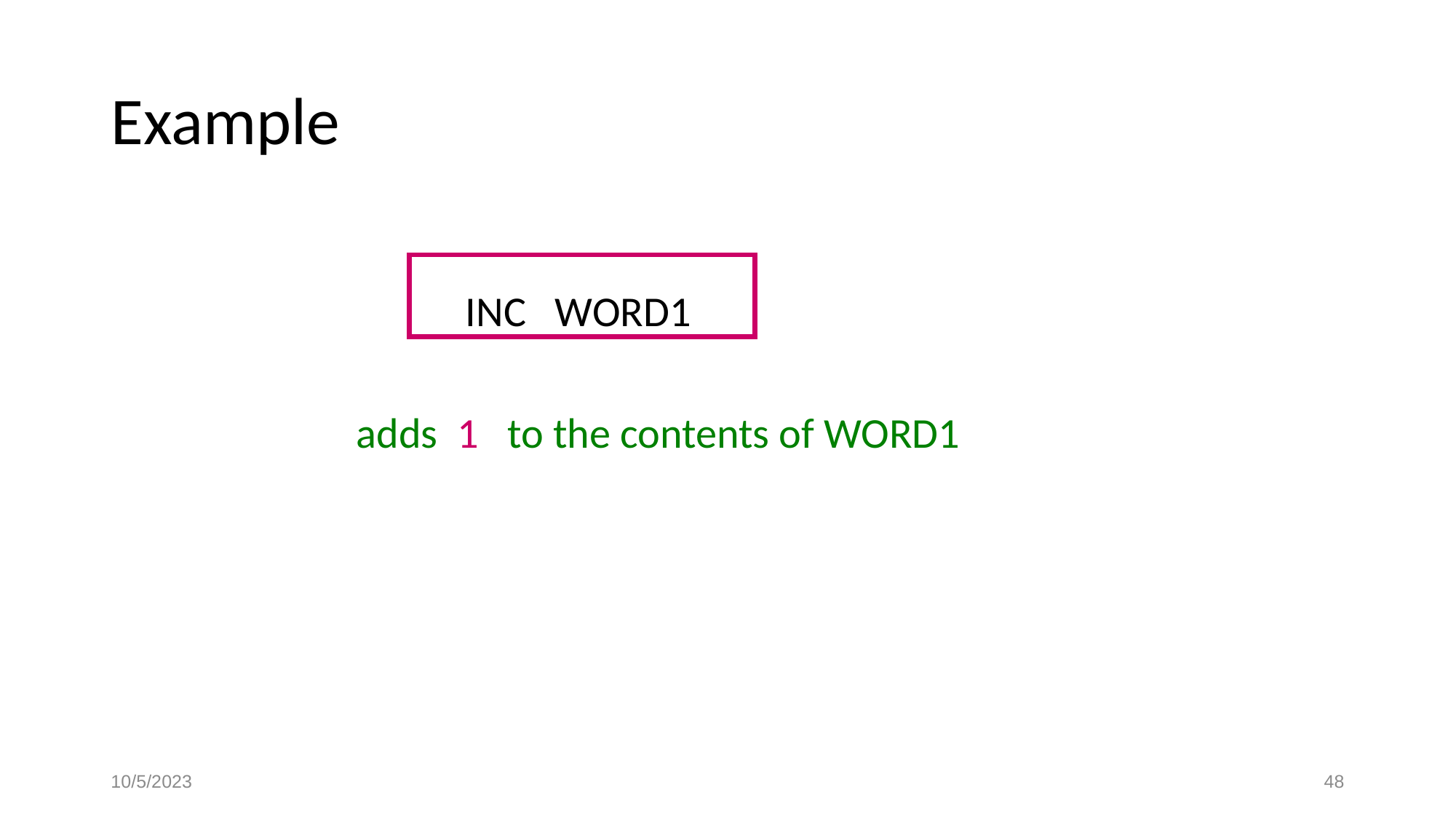

# Example

				INC   WORD1

			adds  1   to the contents of WORD1

10/5/2023
48